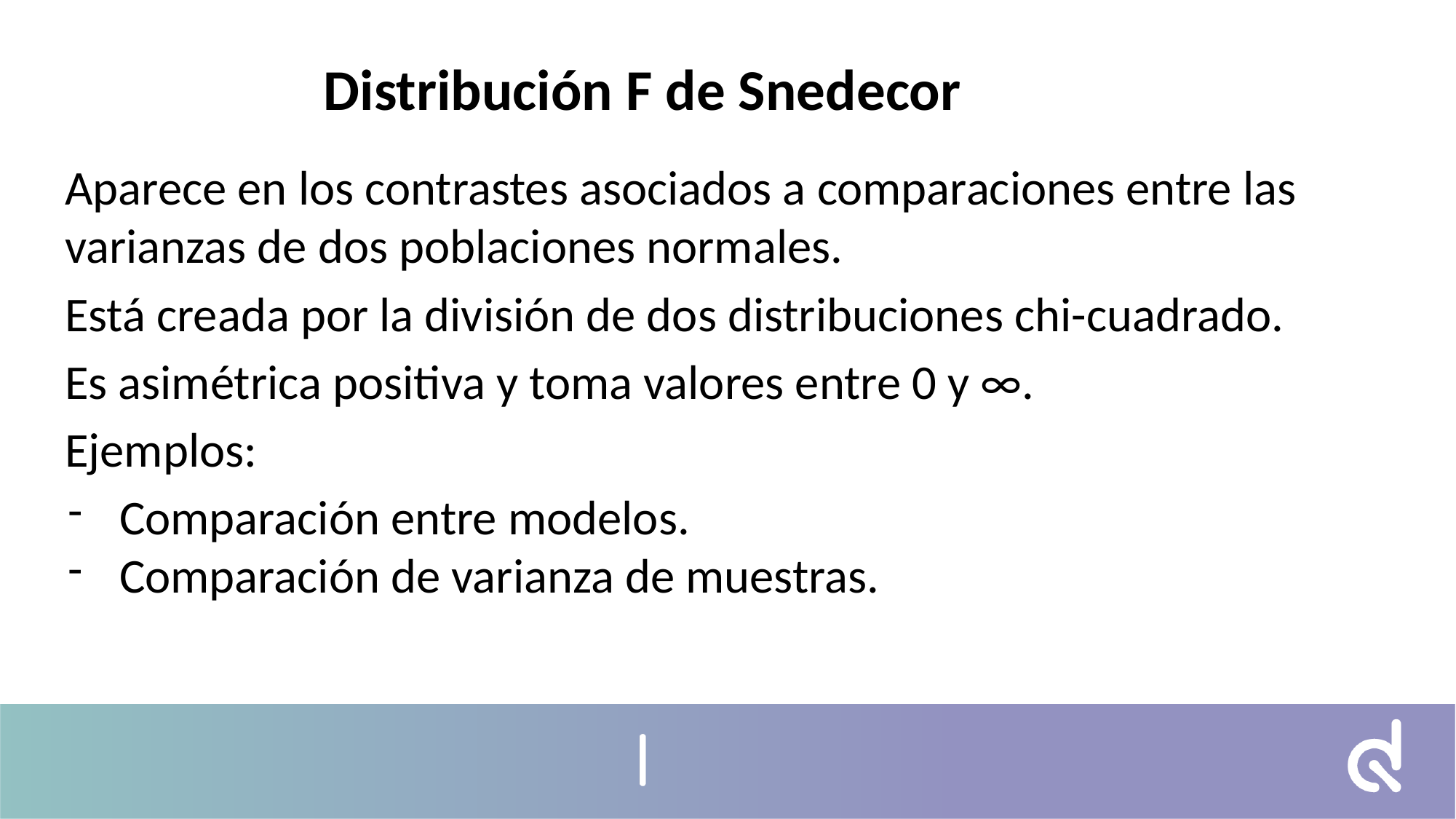

Distribución F de Snedecor
Aparece en los contrastes asociados a comparaciones entre las varianzas de dos poblaciones normales.
Está creada por la división de dos distribuciones chi-cuadrado.
Es asimétrica positiva y toma valores entre 0 y ∞.
Ejemplos:
Comparación entre modelos.
Comparación de varianza de muestras.